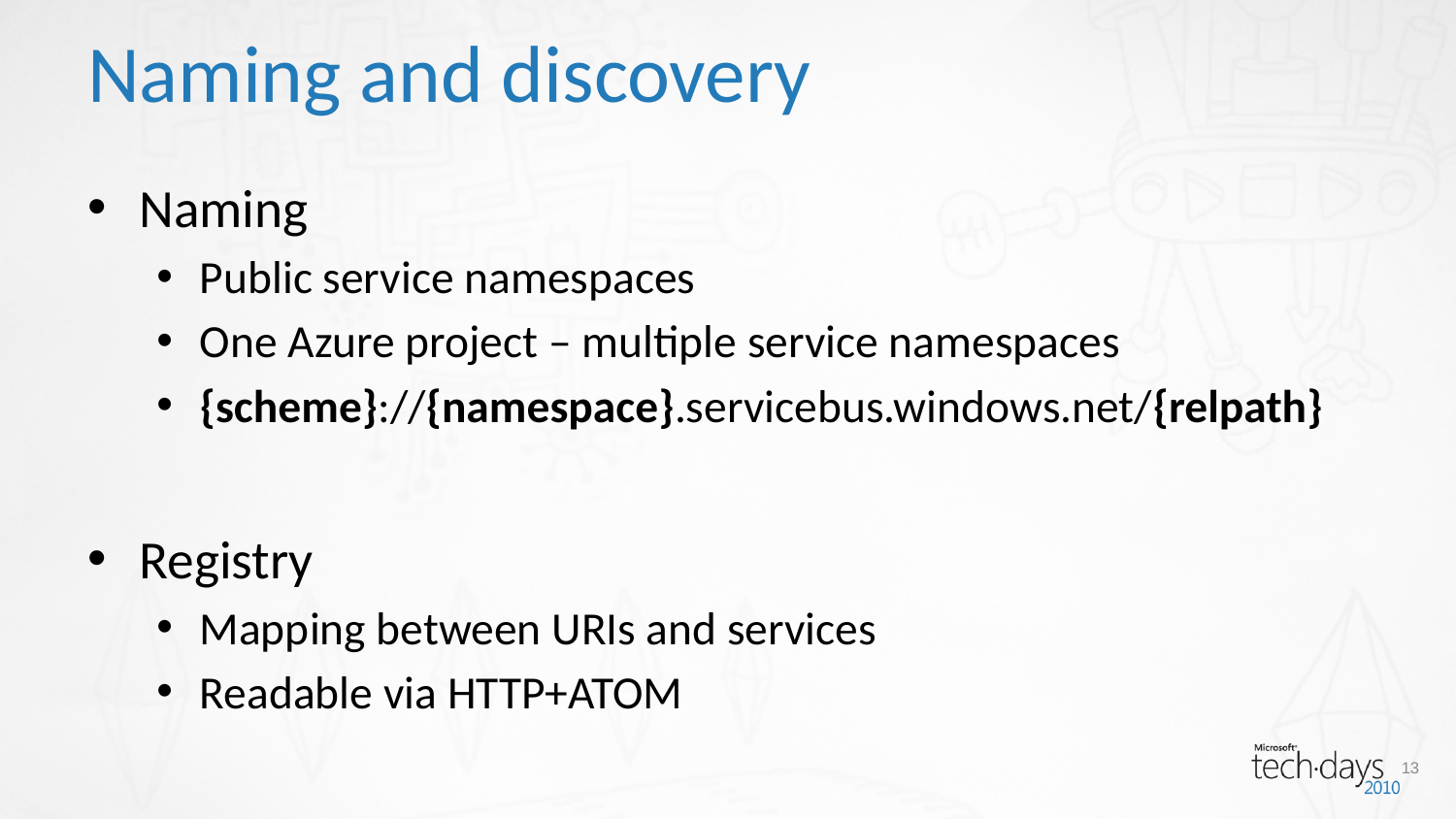

# Naming and discovery
Naming
Public service namespaces
One Azure project – multiple service namespaces
{scheme}://{namespace}.servicebus.windows.net/{relpath}

Registry
Mapping between URIs and services
Readable via HTTP+ATOM
13